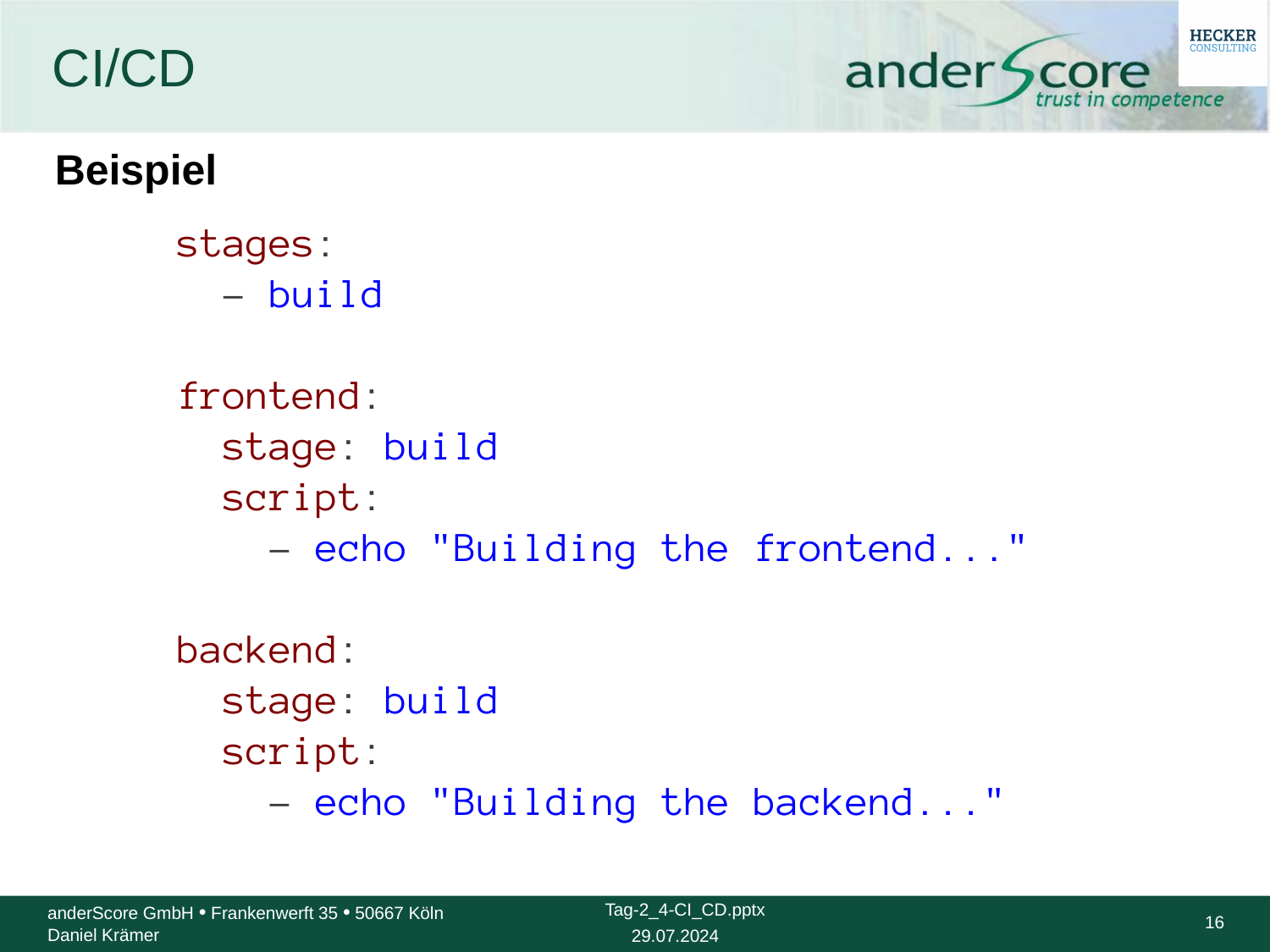

# CI/CD
Beispiel

stages:
  - build
frontend:
  stage: build
  script:
    - echo "Building the frontend..."
backend:
  stage: build
  script:
    - echo "Building the backend..."